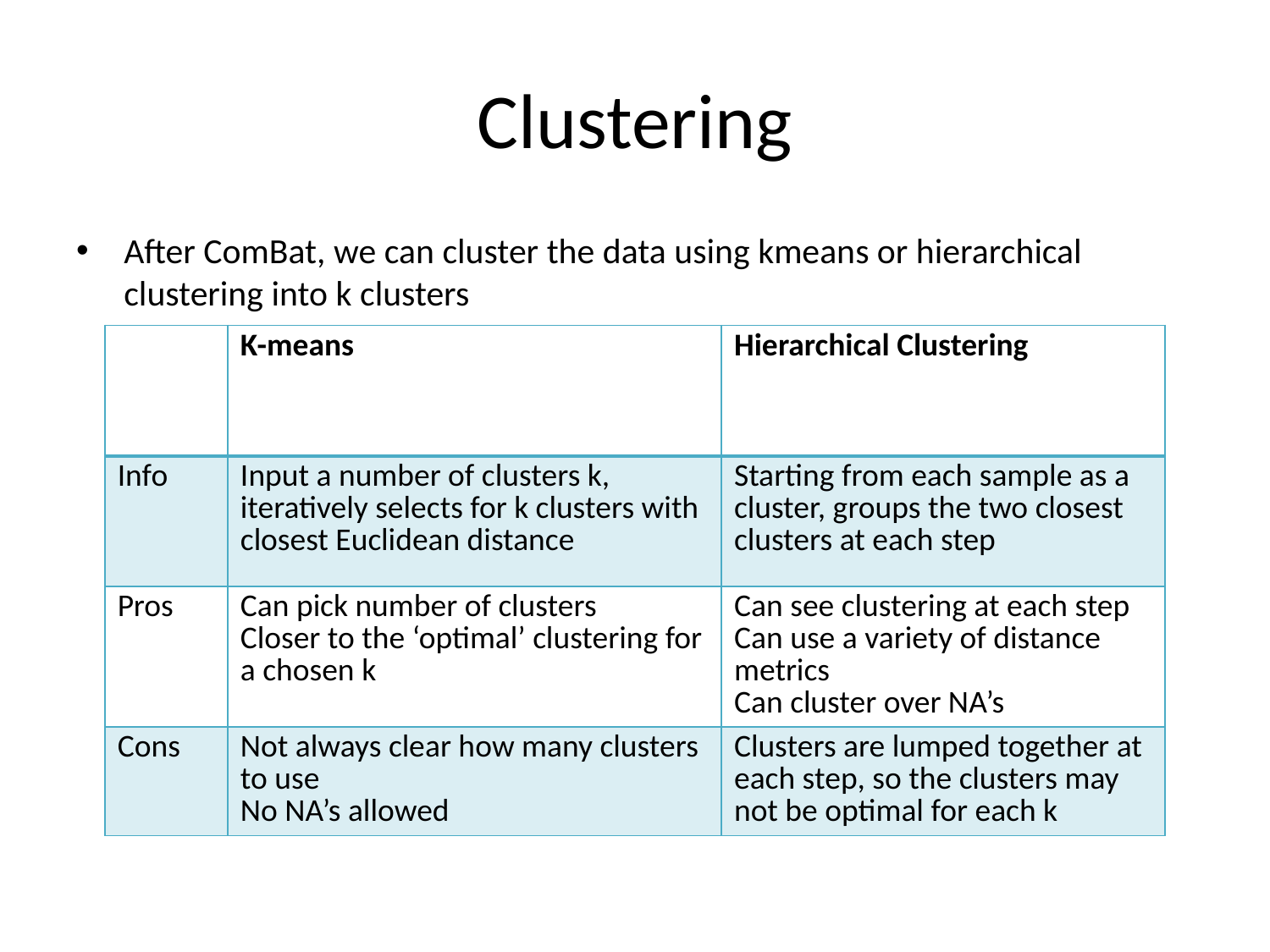

# Clustering
After ComBat, we can cluster the data using kmeans or hierarchical clustering into k clusters

|  | K-means | Hierarchical Clustering |
| --- | --- | --- |
| Info | Input a number of clusters k, iteratively selects for k clusters with closest Euclidean distance | Starting from each sample as a cluster, groups the two closest clusters at each step |
| Pros | Can pick number of clusters Closer to the ‘optimal’ clustering for a chosen k | Can see clustering at each step Can use a variety of distance metrics Can cluster over NA’s |
| Cons | Not always clear how many clusters to use No NA’s allowed | Clusters are lumped together at each step, so the clusters may not be optimal for each k |